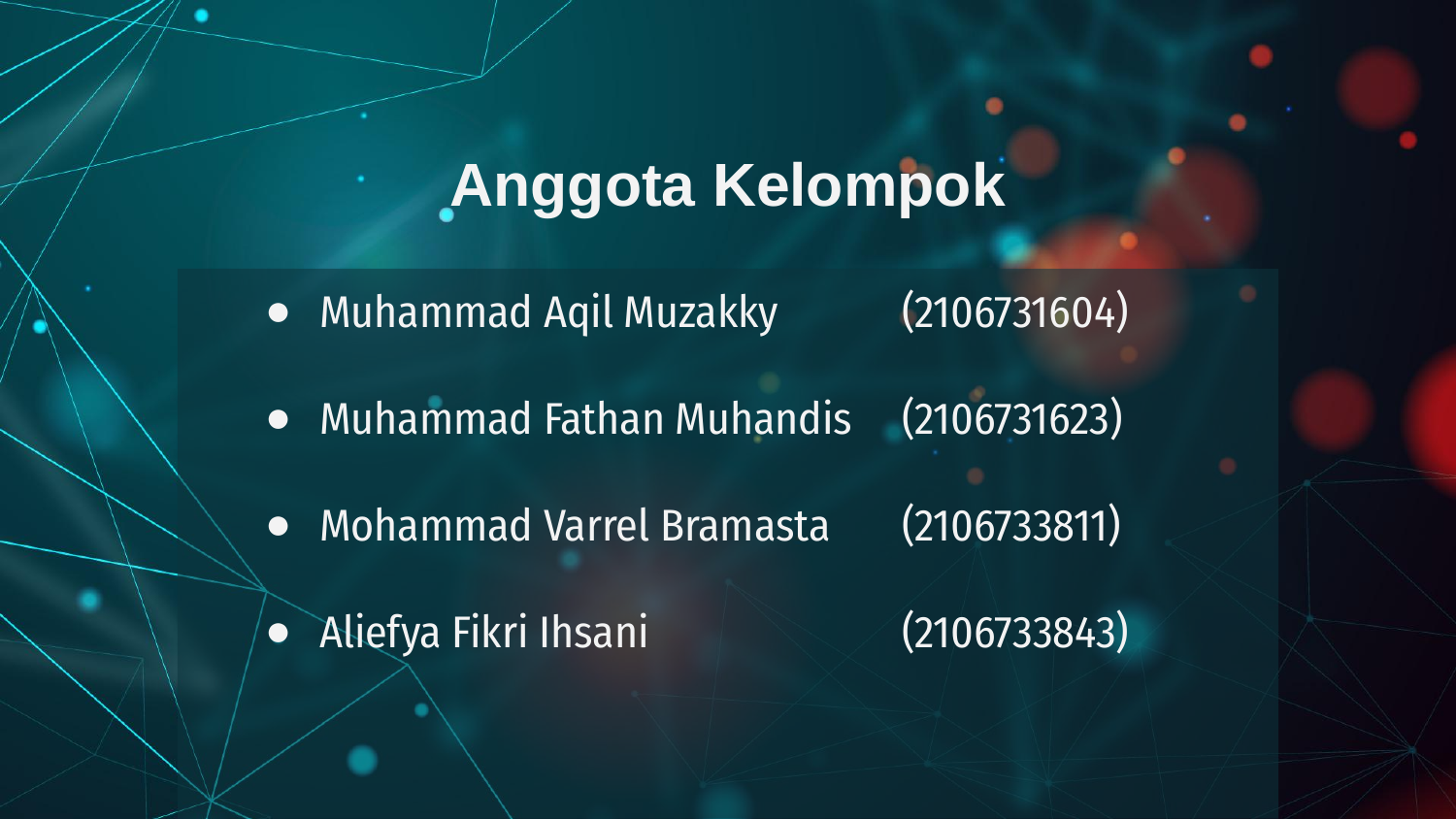

# Anggota Kelompok
Muhammad Aqil Muzakky 	(2106731604)

Muhammad Fathan Muhandis 	(2106731623)

Mohammad Varrel Bramasta 	(2106733811)

Aliefya Fikri Ihsani 		(2106733843)